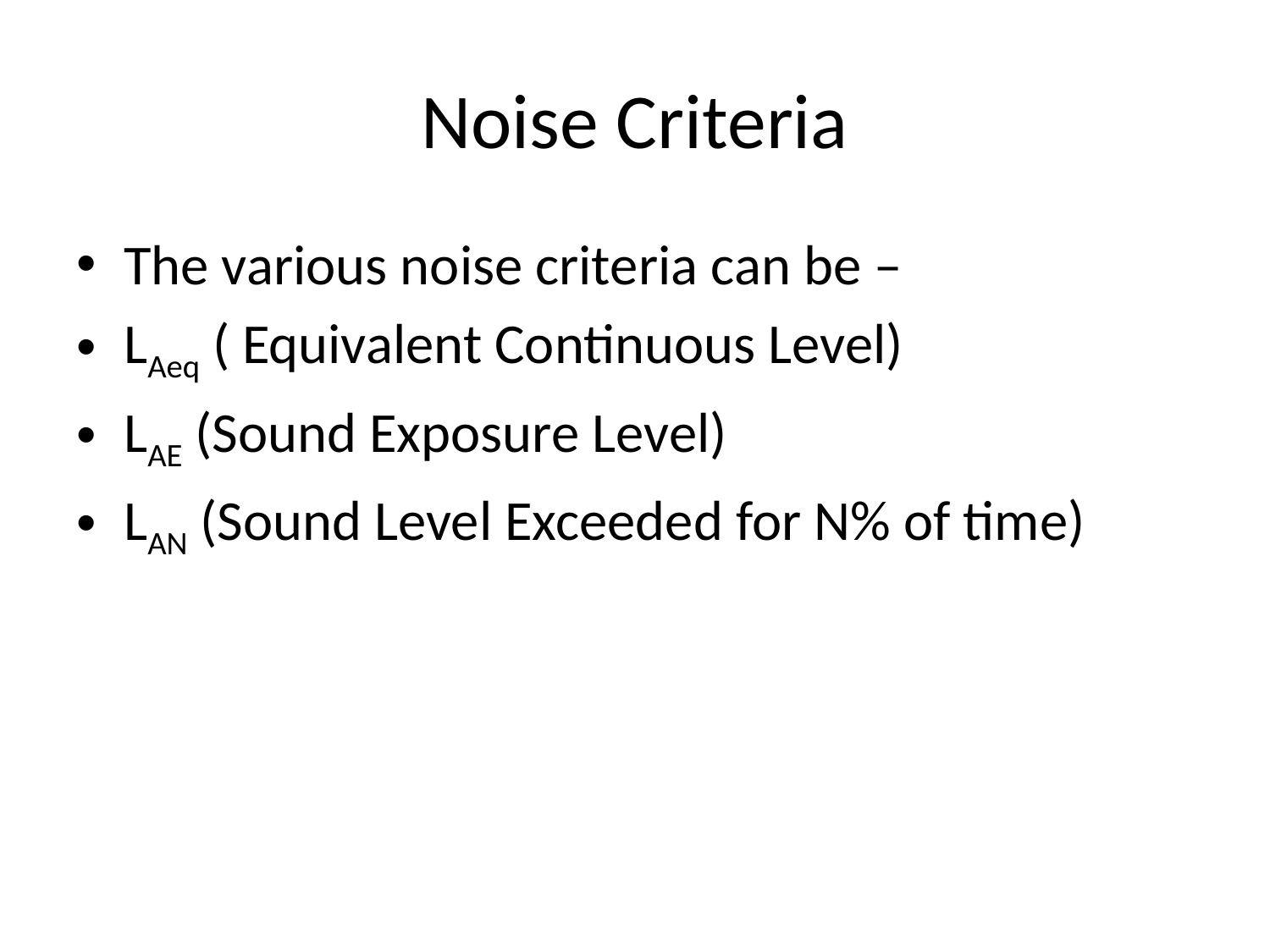

# Noise Criteria
The various noise criteria can be –
LAeq ( Equivalent Continuous Level)
LAE (Sound Exposure Level)
LAN (Sound Level Exceeded for N% of time)